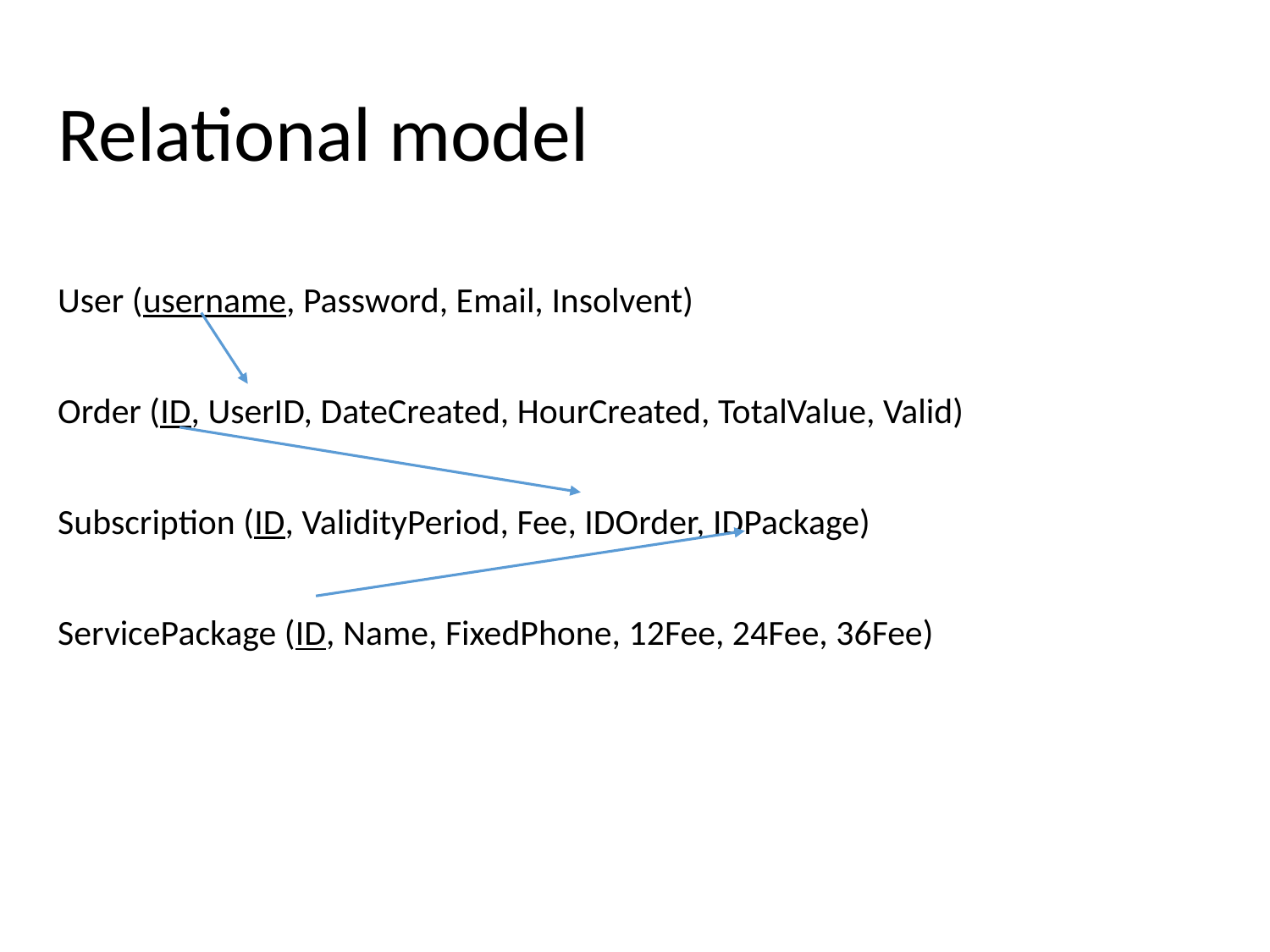

# Relational model
User (username, Password, Email, Insolvent)
Order (ID, UserID, DateCreated, HourCreated, TotalValue, Valid)
Subscription (ID, ValidityPeriod, Fee, IDOrder, IDPackage)
ServicePackage (ID, Name, FixedPhone, 12Fee, 24Fee, 36Fee)